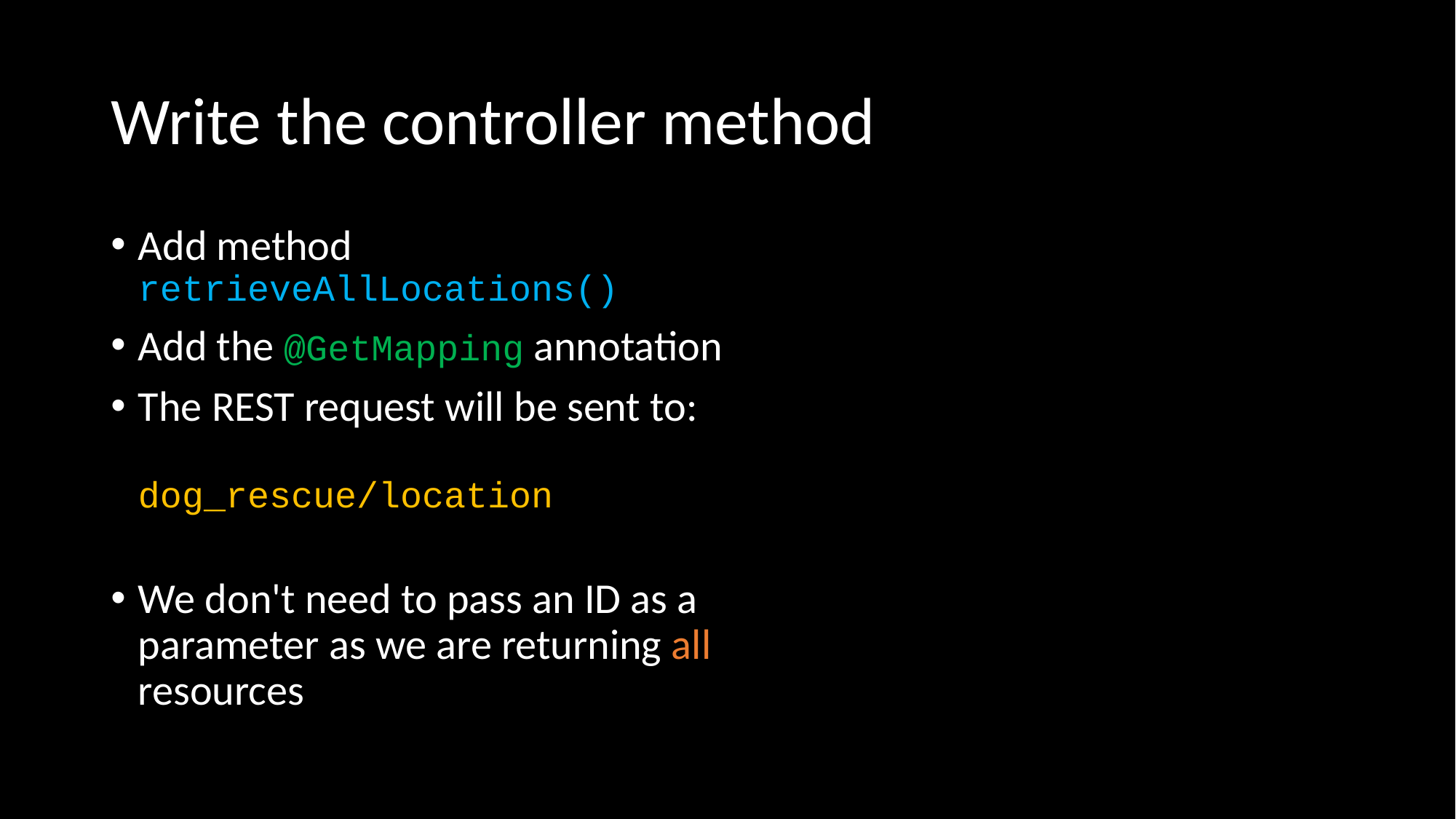

# Write the controller method
Add method retrieveAllLocations()
Add the @GetMapping annotation
The REST request will be sent to:
dog_rescue/location
We don't need to pass an ID as a parameter as we are returning all resources